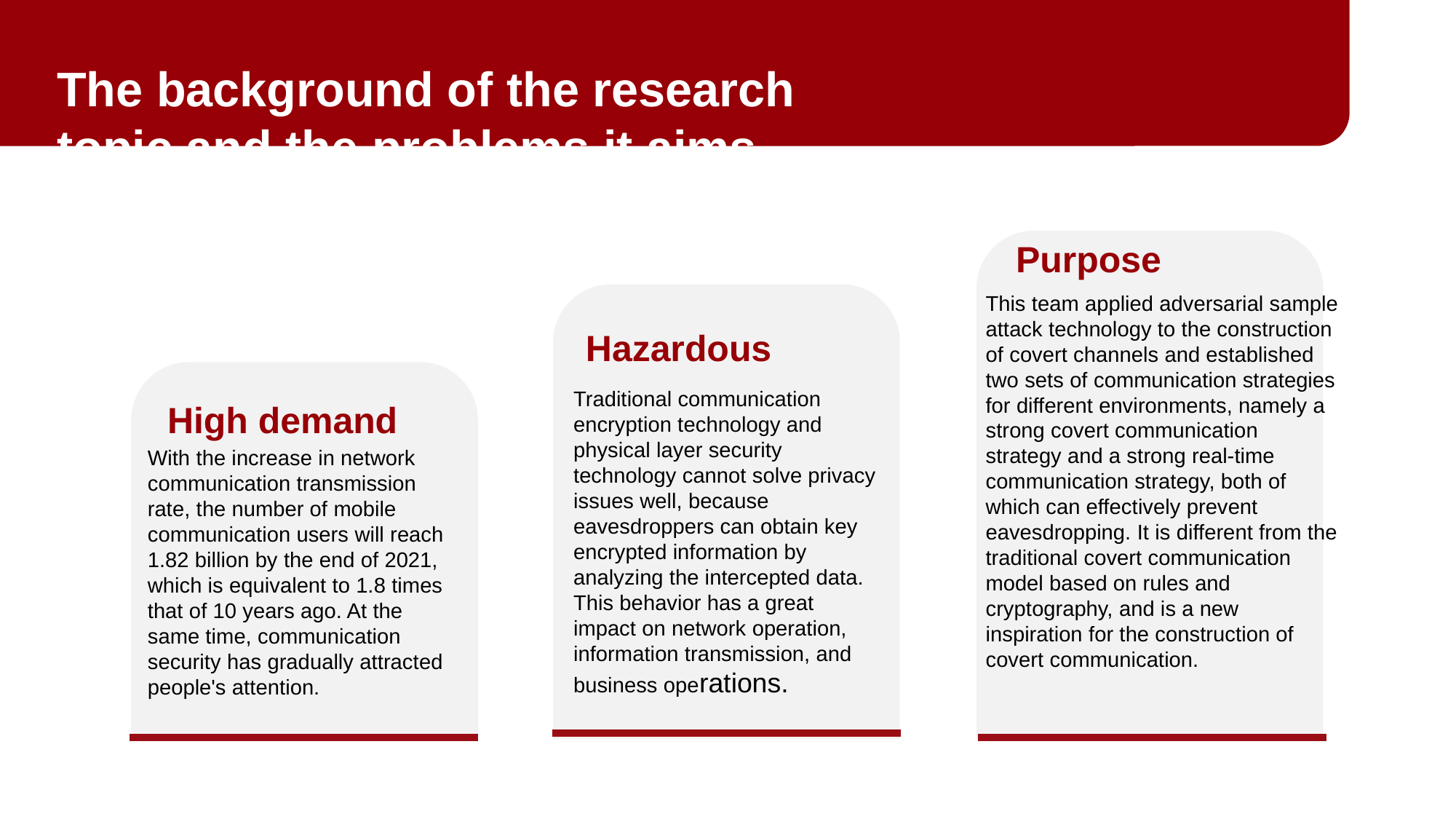

The background of the research topic and the problems it aims to solve

Purpose

This team applied adversarial sample attack technology to the construction of covert channels and established two sets of communication strategies for different environments, namely a strong covert communication strategy and a strong real-time communication strategy, both of which can effectively prevent eavesdropping. It is different from the traditional covert communication model based on rules and cryptography, and is a new inspiration for the construction of covert communication.
Hazardous

Traditional communication encryption technology and physical layer security technology cannot solve privacy issues well, because eavesdroppers can obtain key encrypted information by analyzing the intercepted data. This behavior has a great impact on network operation, information transmission, and business operations.
High demand
With the increase in network communication transmission rate, the number of mobile communication users will reach 1.82 billion by the end of 2021, which is equivalent to 1.8 times that of 10 years ago. At the same time, communication security has gradually attracted people's attention.